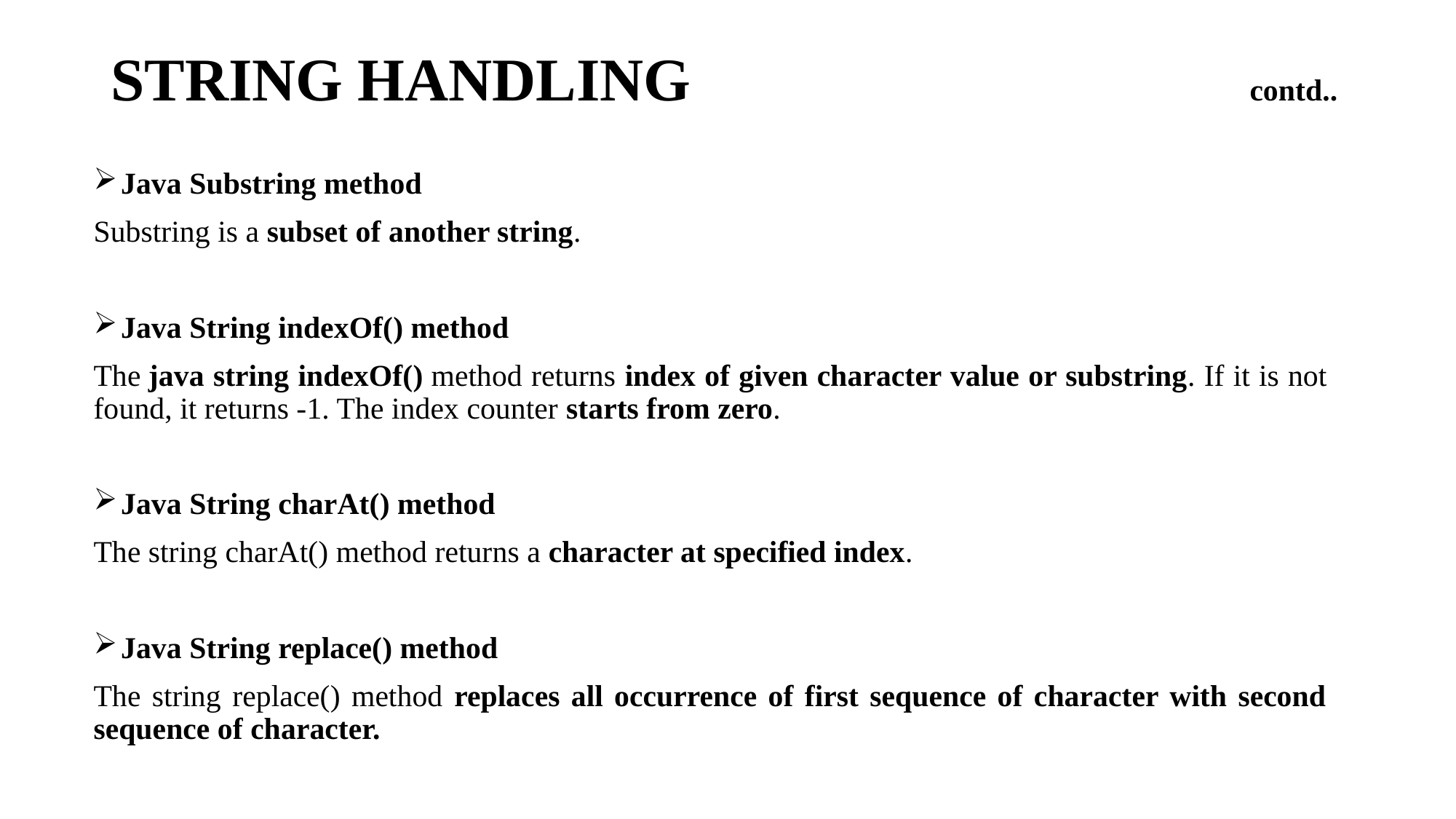

# STRING HANDLING                                     contd..
Java Substring method
Substring is a subset of another string.

Java String indexOf() method
The java string indexOf() method returns index of given character value or substring. If it is not found, it returns -1. The index counter starts from zero.

Java String charAt() method
The string charAt() method returns a character at specified index.

Java String replace() method
The string replace() method replaces all occurrence of first sequence of character with second sequence of character.